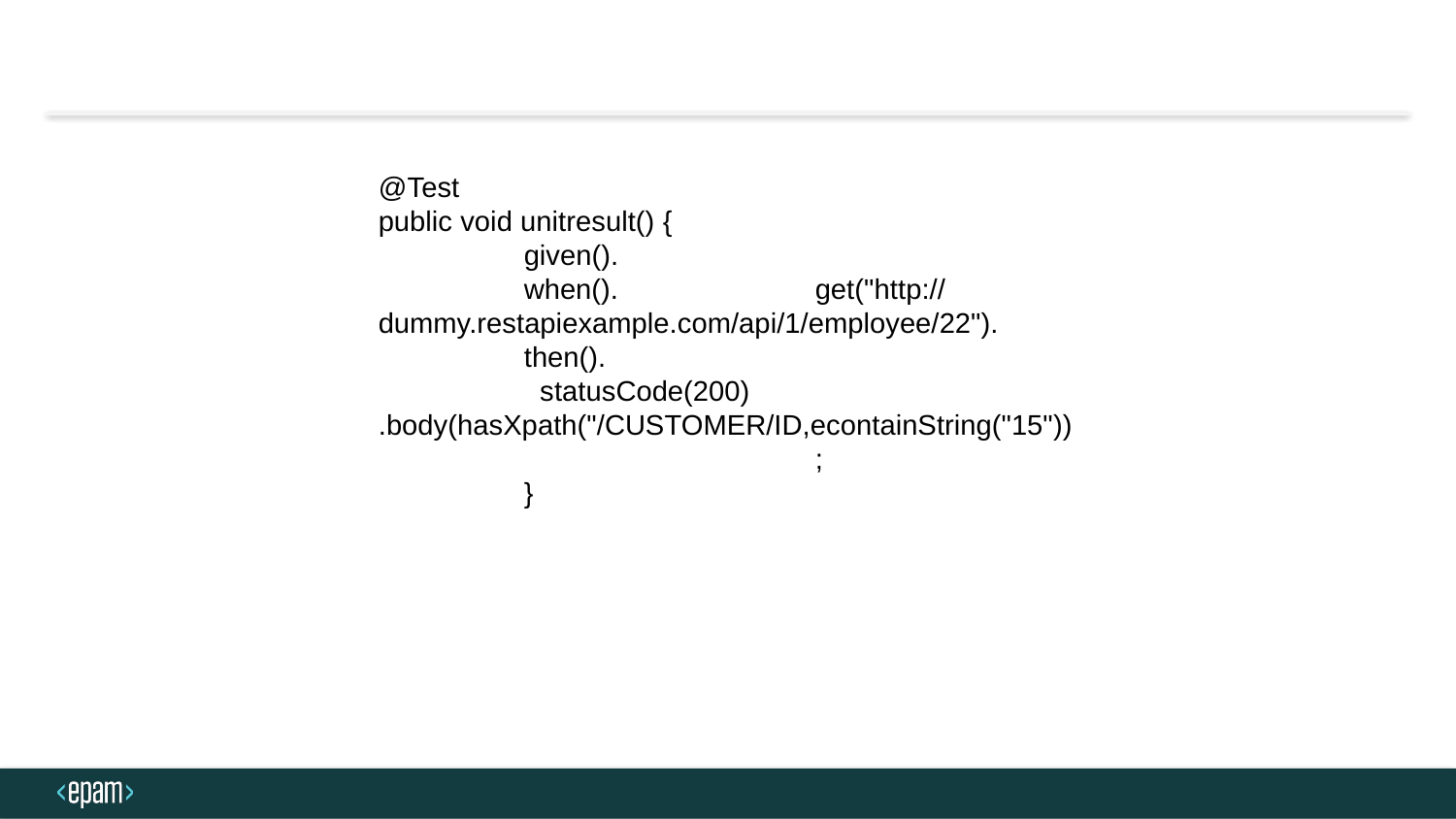

@Test
public void unitresult() {
	given().
	when().		get("http://dummy.restapiexample.com/api/1/employee/22").
	then().
	  statusCode(200)		.body(hasXpath("/CUSTOMER/ID,econtainString("15"))
			;
	}